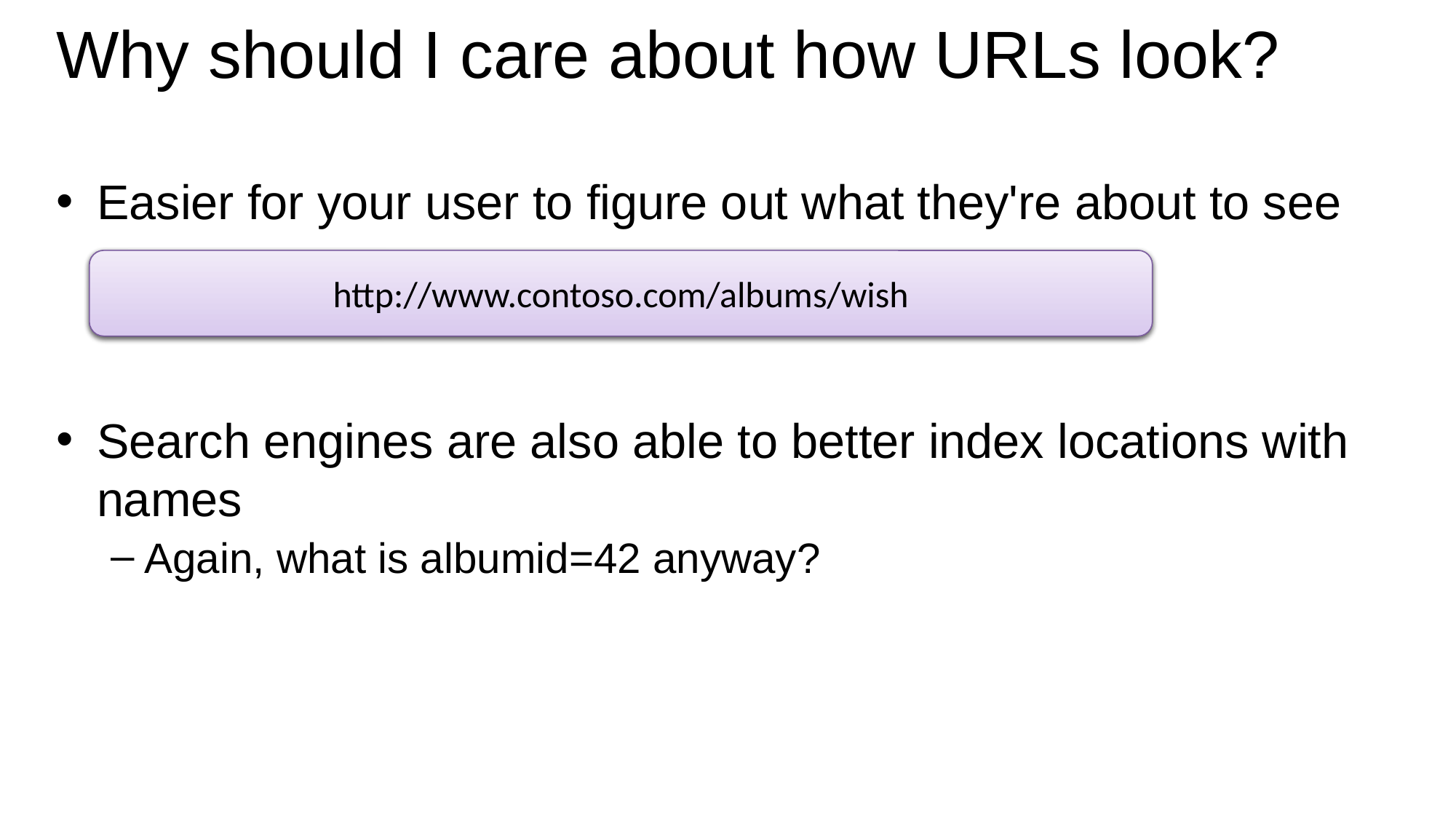

# Why should I care about how URLs look?
Easier for your user to figure out what they're about to see

Search engines are also able to better index locations with names
Again, what is albumid=42 anyway?
http://www.contoso.com/albums/wish
http://www.contoso.com/details.asp?albumid=42